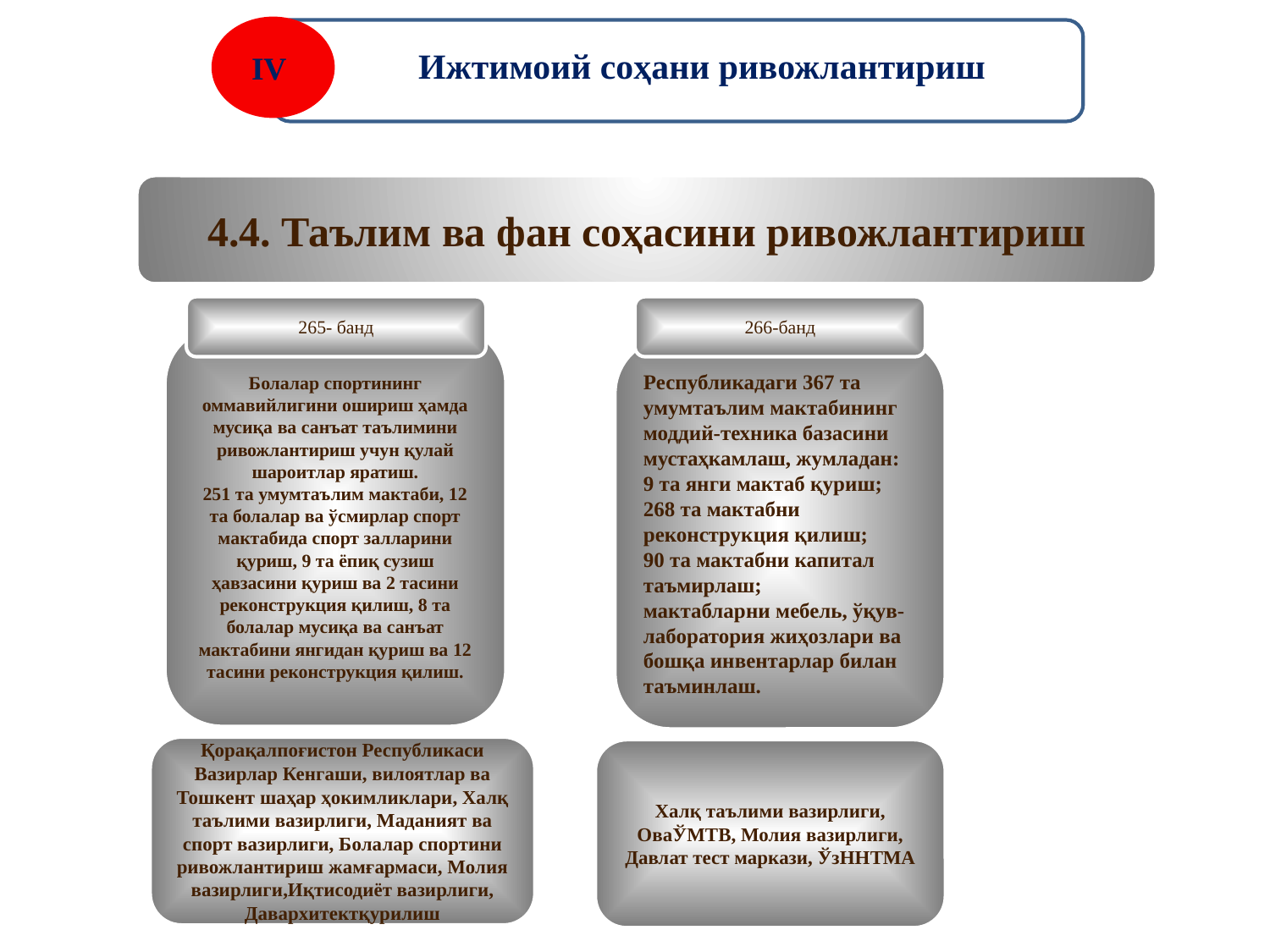

IV

Ижтимоий соҳани ривожлантириш
4.4. Таълим ва фан соҳасини ривожлантириш
265- банд
266-банд
Болалар спортининг оммавийлигини ошириш ҳамда мусиқа ва санъат таълимини ривожлантириш учун қулай шароитлар яратиш.
251 та умумтаълим мактаби, 12 та болалар ва ўсмирлар спорт мактабида спорт залларини қуриш, 9 та ёпиқ сузиш ҳавзасини қуриш ва 2 тасини реконструкция қилиш, 8 та болалар мусиқа ва санъат мактабини янгидан қуриш ва 12 тасини реконструкция қилиш.
Республикадаги 367 та умумтаълим мактабининг моддий-техника базасини мустаҳкамлаш, жумладан:
9 та янги мактаб қуриш;
268 та мактабни реконструкция қилиш;
90 та мактабни капитал таъмирлаш;
мактабларни мебель, ўқув-лаборатория жиҳозлари ва бошқа инвентарлар билан таъминлаш.
Қорақалпоғистон Республикаси Вазирлар Кенгаши, вилоятлар ва Тошкент шаҳар ҳокимликлари, Халқ таълими вазирлиги, Маданият ва спорт вазирлиги, Болалар спортини ривожлантириш жамғармаси, Молия вазирлиги,Иқтисодиёт вазирлиги, Давархитектқурилиш
Халқ таълими вазирлиги, ОваЎМТВ, Молия вазирлиги, Давлат тест маркази, ЎзННТМА